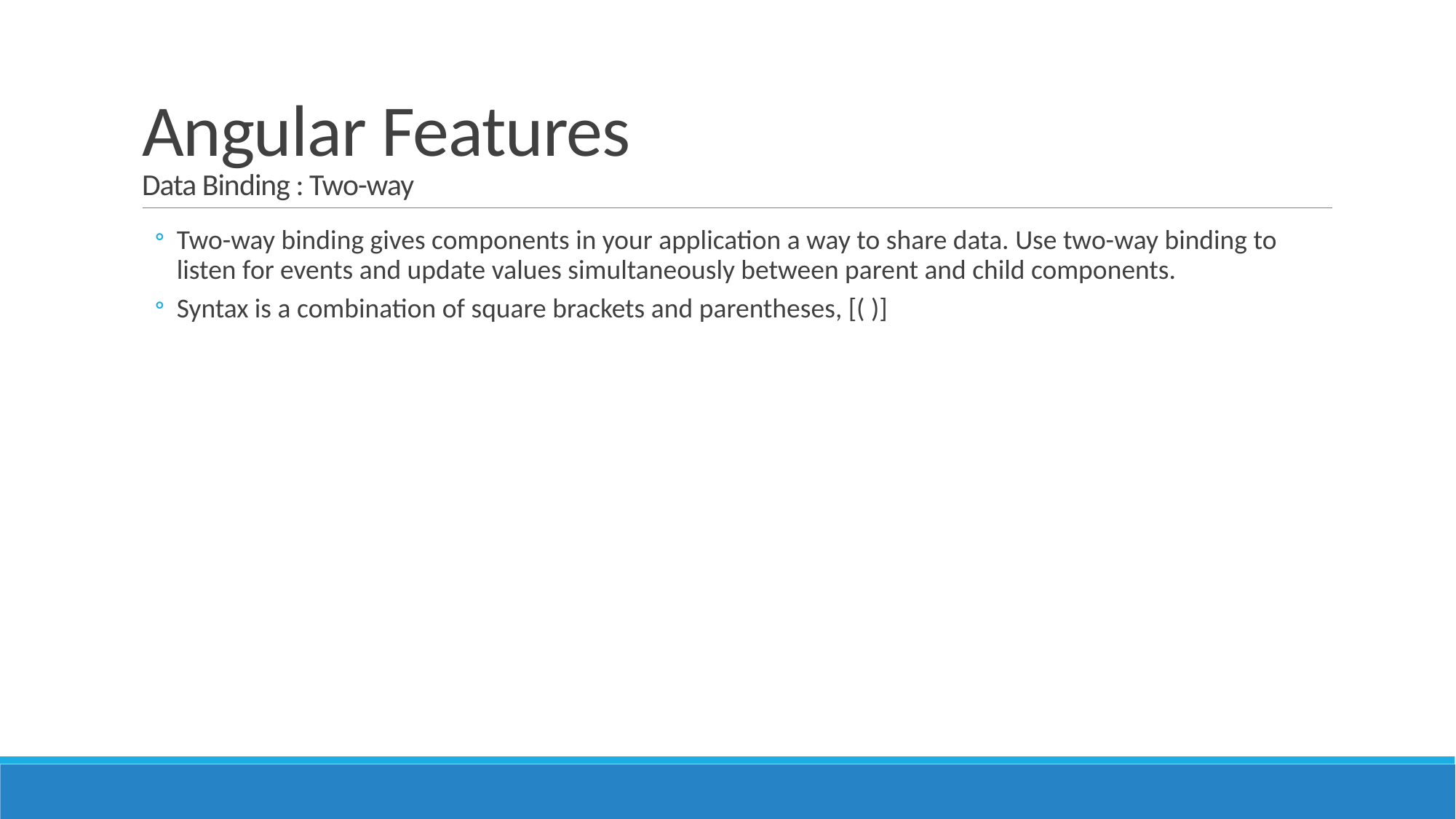

# Angular Features Data Binding : Two-way
Two-way binding gives components in your application a way to share data. Use two-way binding to listen for events and update values simultaneously between parent and child components.
Syntax is a combination of square brackets and parentheses, [( )]